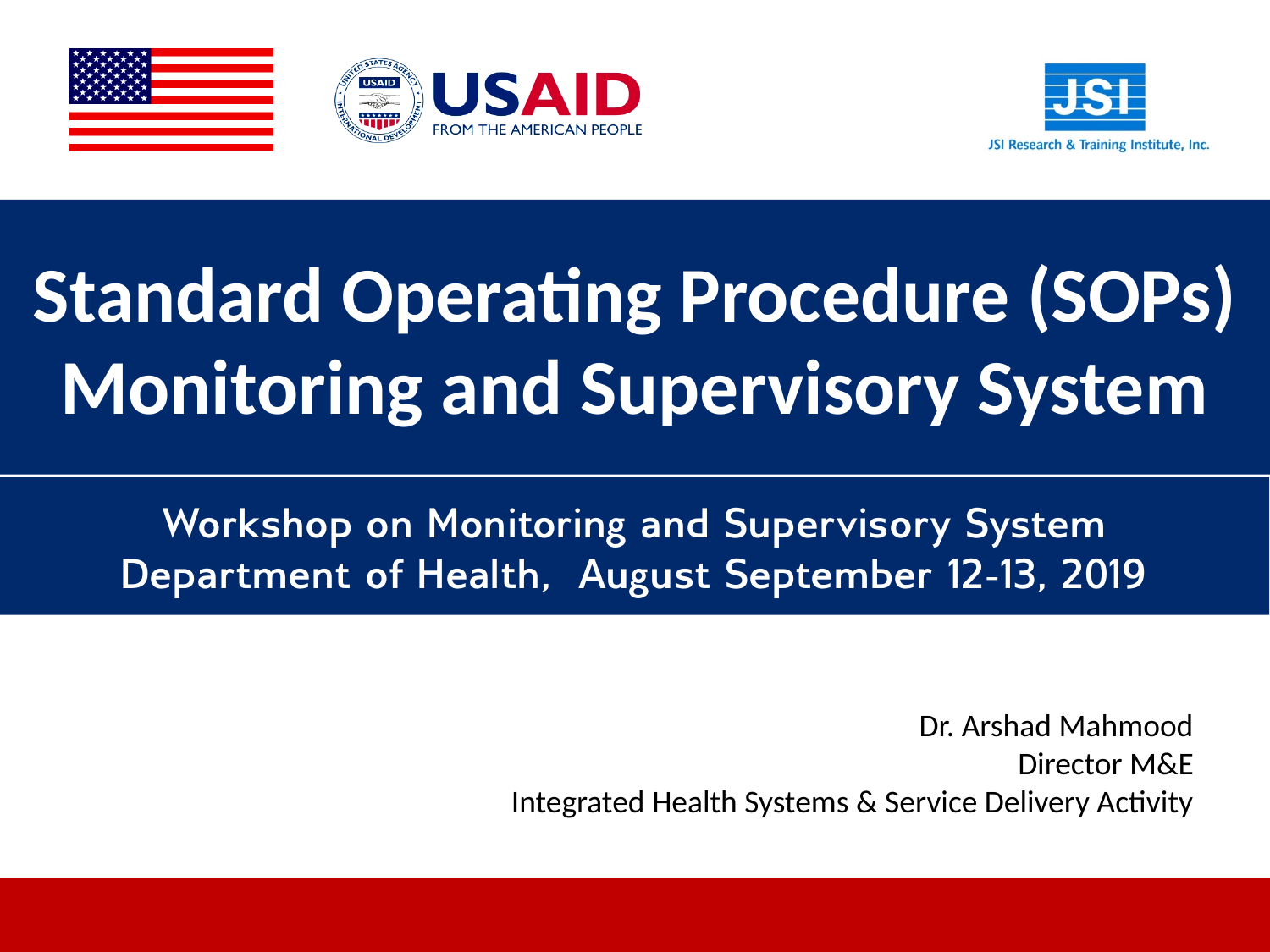

# Standard Operating Procedure (SOPs) Monitoring and Supervisory System
Workshop on Monitoring and Supervisory System
Department of Health,  August September 12-13, 2019
Dr. Arshad Mahmood
Director M&E
Integrated Health Systems & Service Delivery Activity